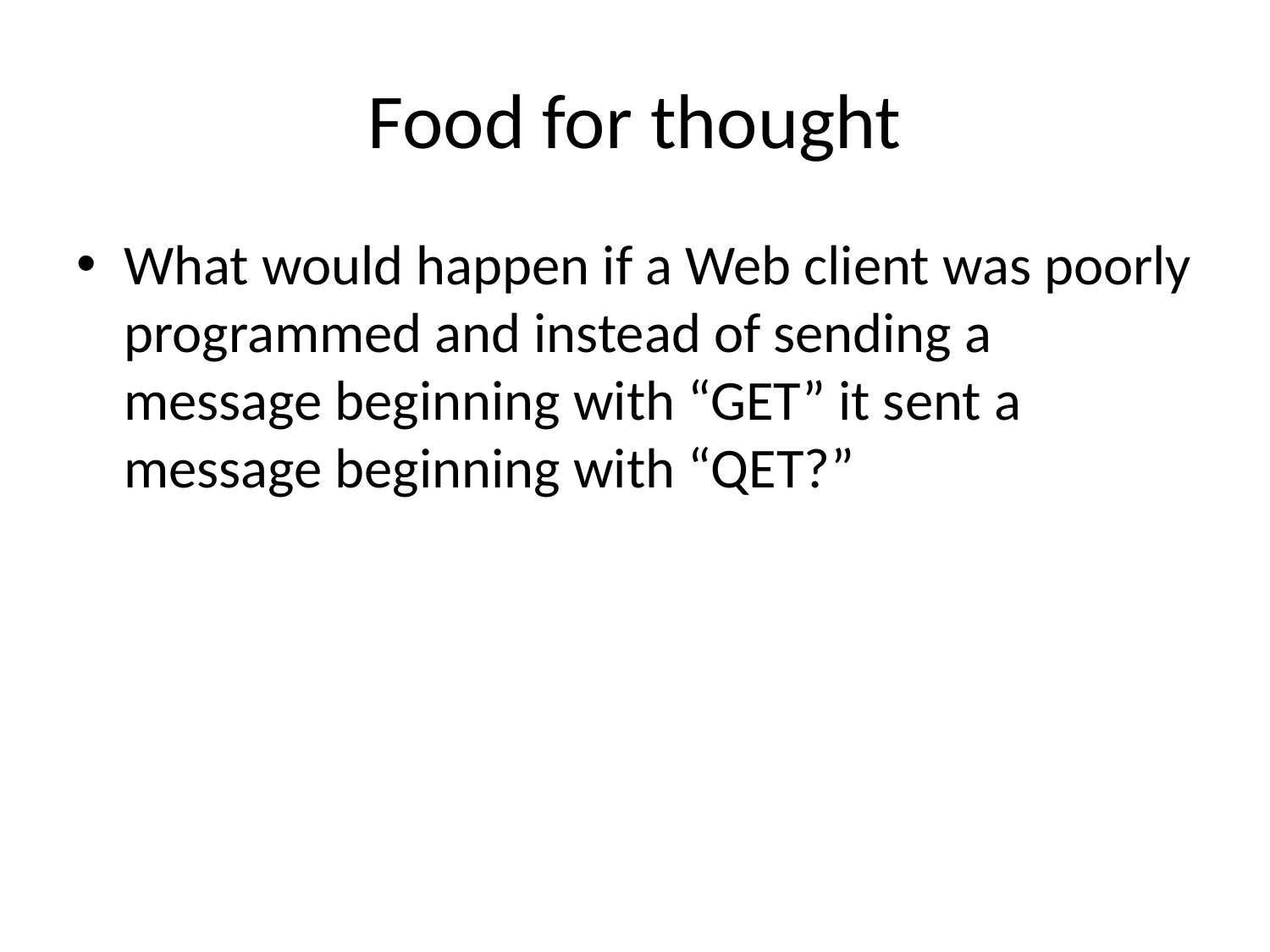

# Food for thought
What would happen if a Web client was poorly programmed and instead of sending a message beginning with “GET” it sent a message beginning with “QET?”